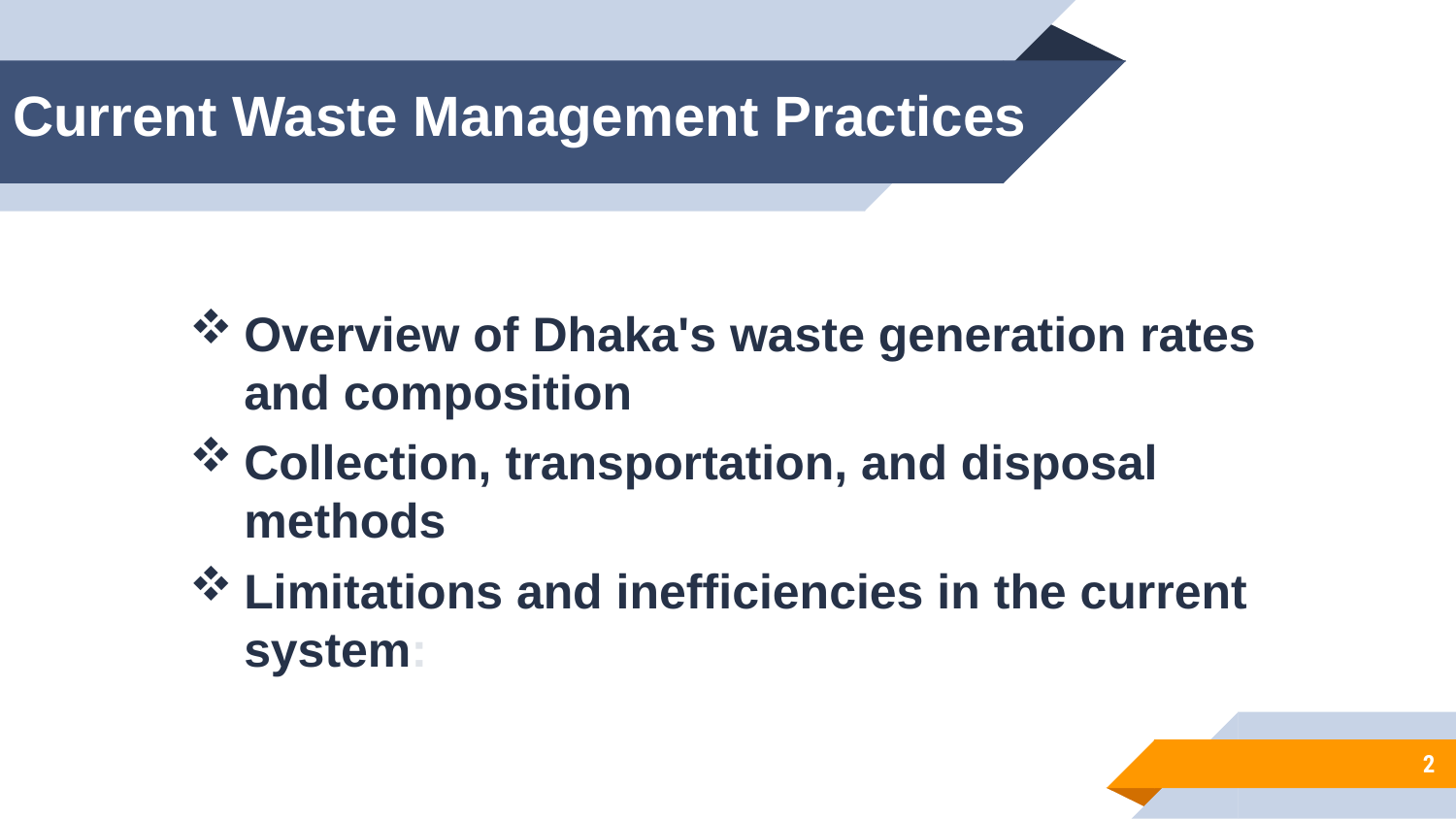

Current Waste Management Practices
Overview of Dhaka's waste generation rates and composition
Collection, transportation, and disposal methods
Limitations and inefficiencies in the current system:

2